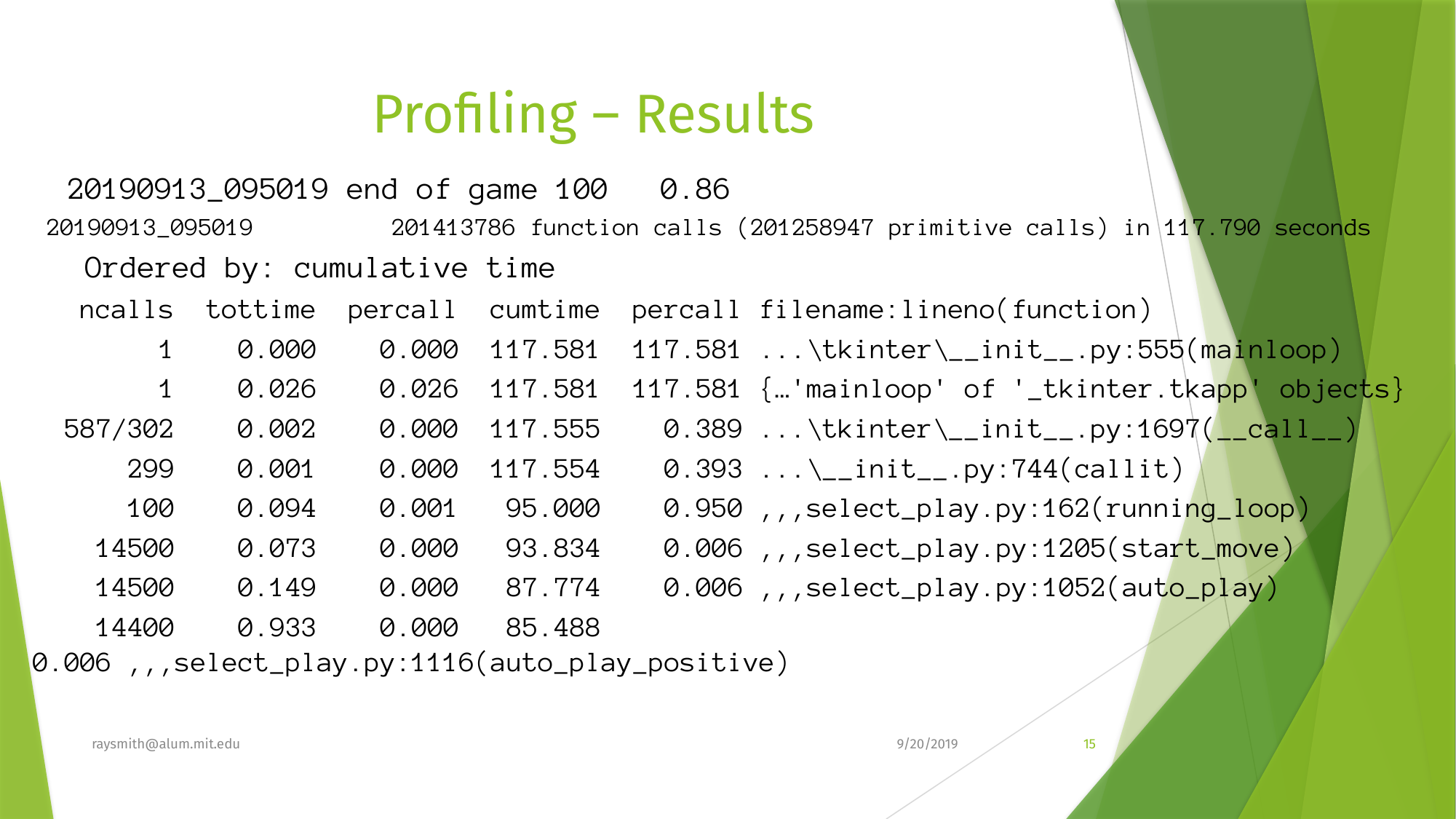

# Profiling – Results
  20190913_095019 end of game 100   0.86
 20190913_095019          201413786 function calls (201258947 primitive calls) in 117.790 seconds
   Ordered by: cumulative time
      ncalls  tottime  percall  cumtime  percall filename:lineno(function)
        1    0.000    0.000  117.581  117.581 ...\tkinter\__init__.py:555(mainloop)
        1    0.026    0.026  117.581  117.581 {…'mainloop' of '_tkinter.tkapp' objects}
  587/302    0.002    0.000  117.555    0.389 ...\tkinter\__init__.py:1697(__call__)
      299    0.001    0.000  117.554    0.393 ...\__init__.py:744(callit)
      100    0.094    0.001   95.000    0.950 ,,,select_play.py:162(running_loop)
    14500    0.073    0.000   93.834    0.006 ,,,select_play.py:1205(start_move)
    14500    0.149    0.000   87.774    0.006 ,,,select_play.py:1052(auto_play)
    14400    0.933    0.000   85.488    0.006 ,,,select_play.py:1116(auto_play_positive)

raysmith@alum.mit.edu
9/20/2019
15